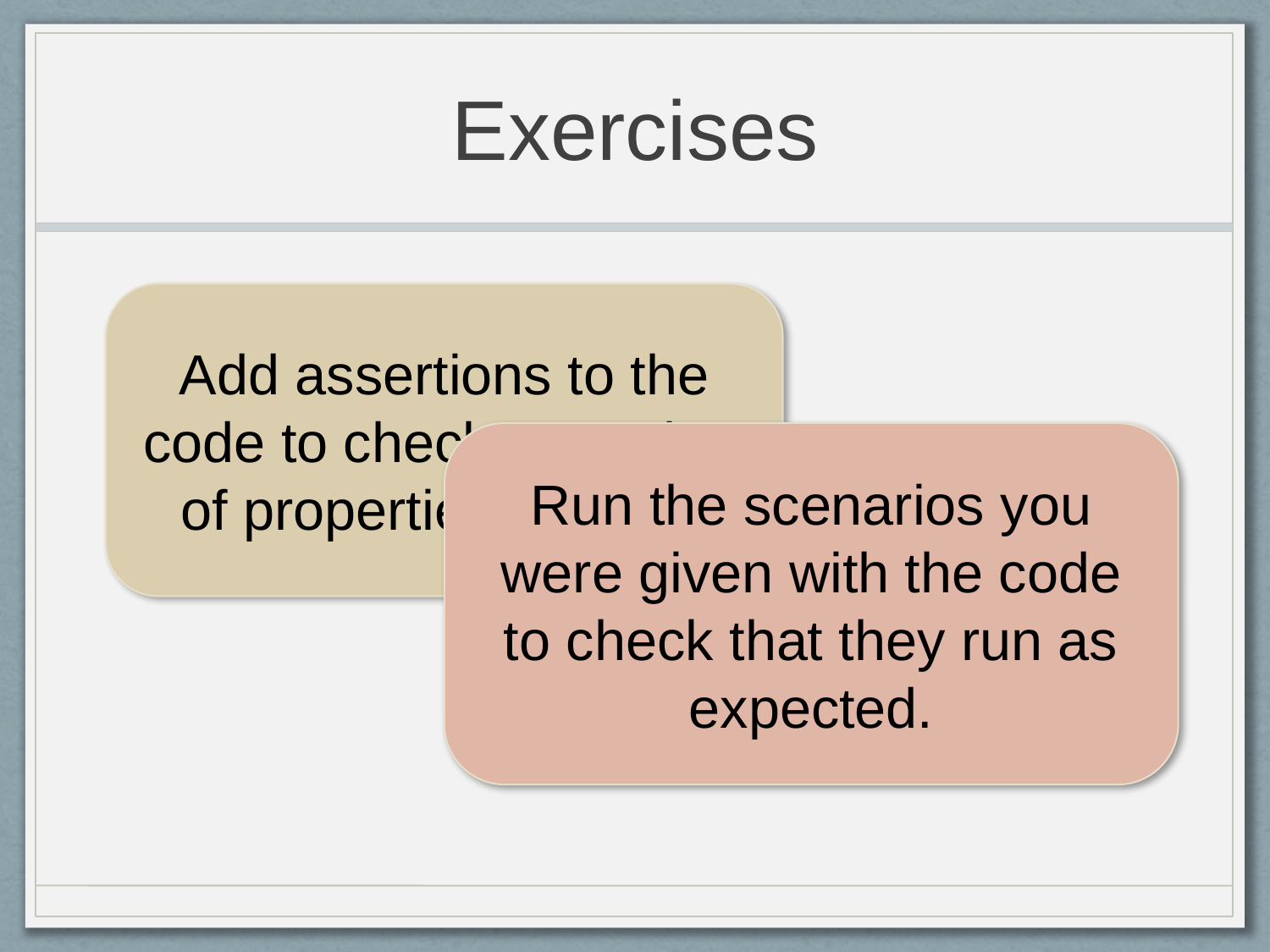

# Exercises
Add assertions to the code to check a number of properties of FiTS.
Run the scenarios you were given with the code to check that they run as expected.